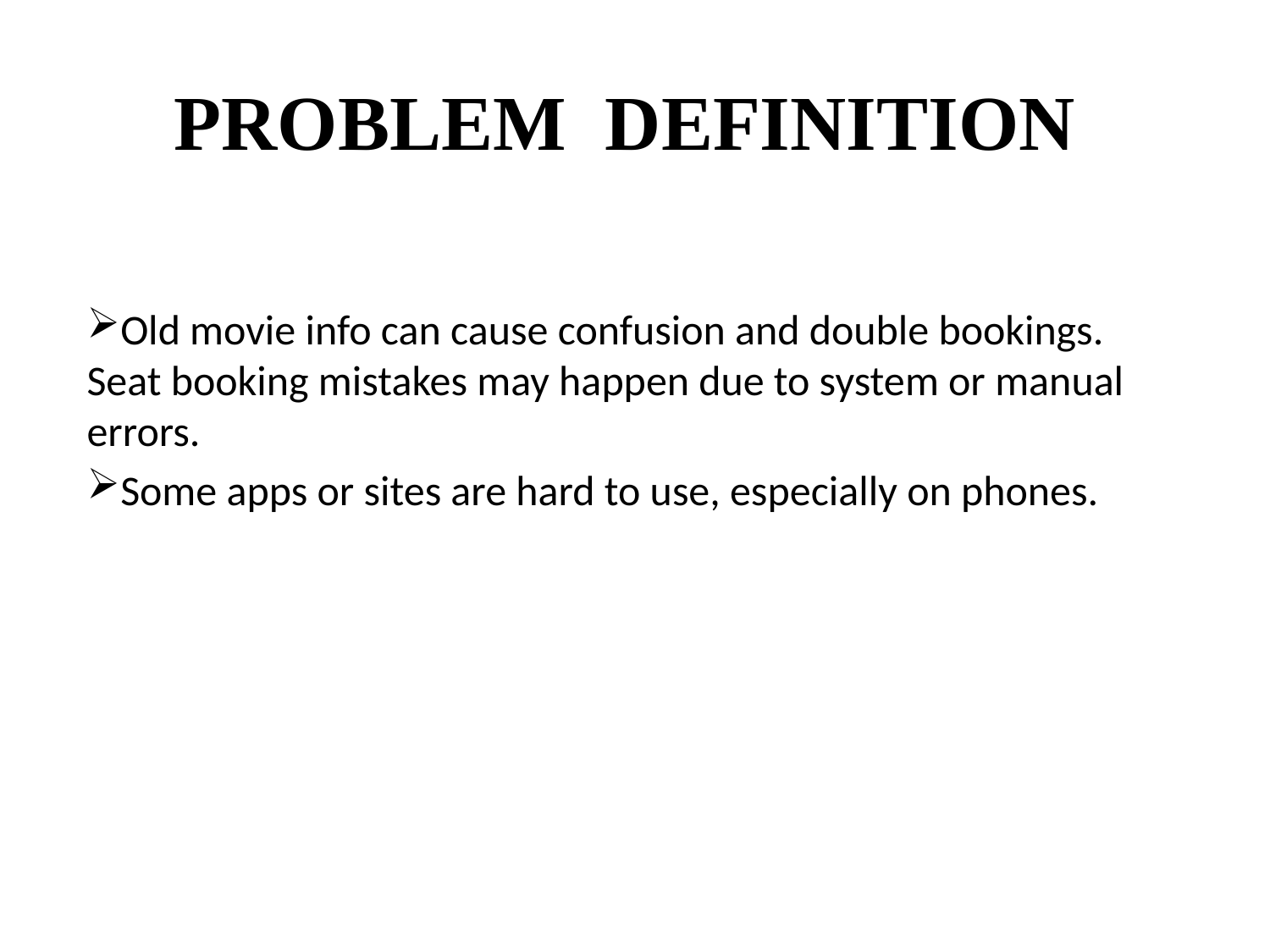

# PROBLEM  DEFINITION
Old movie info can cause confusion and double bookings.
Seat booking mistakes may happen due to system or manual errors.
Some apps or sites are hard to use, especially on phones.